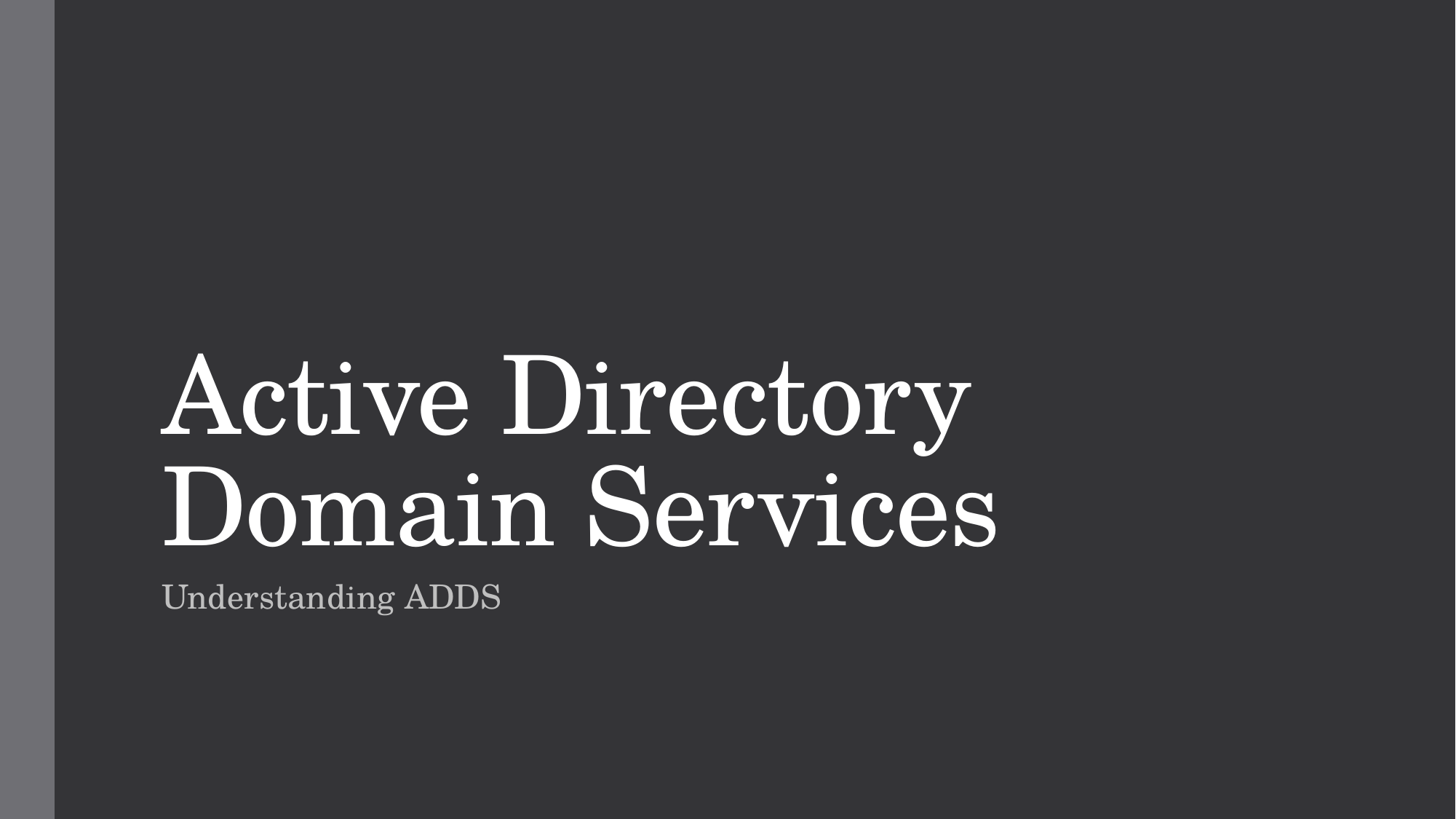

# Active Directory Domain Services
Understanding ADDS